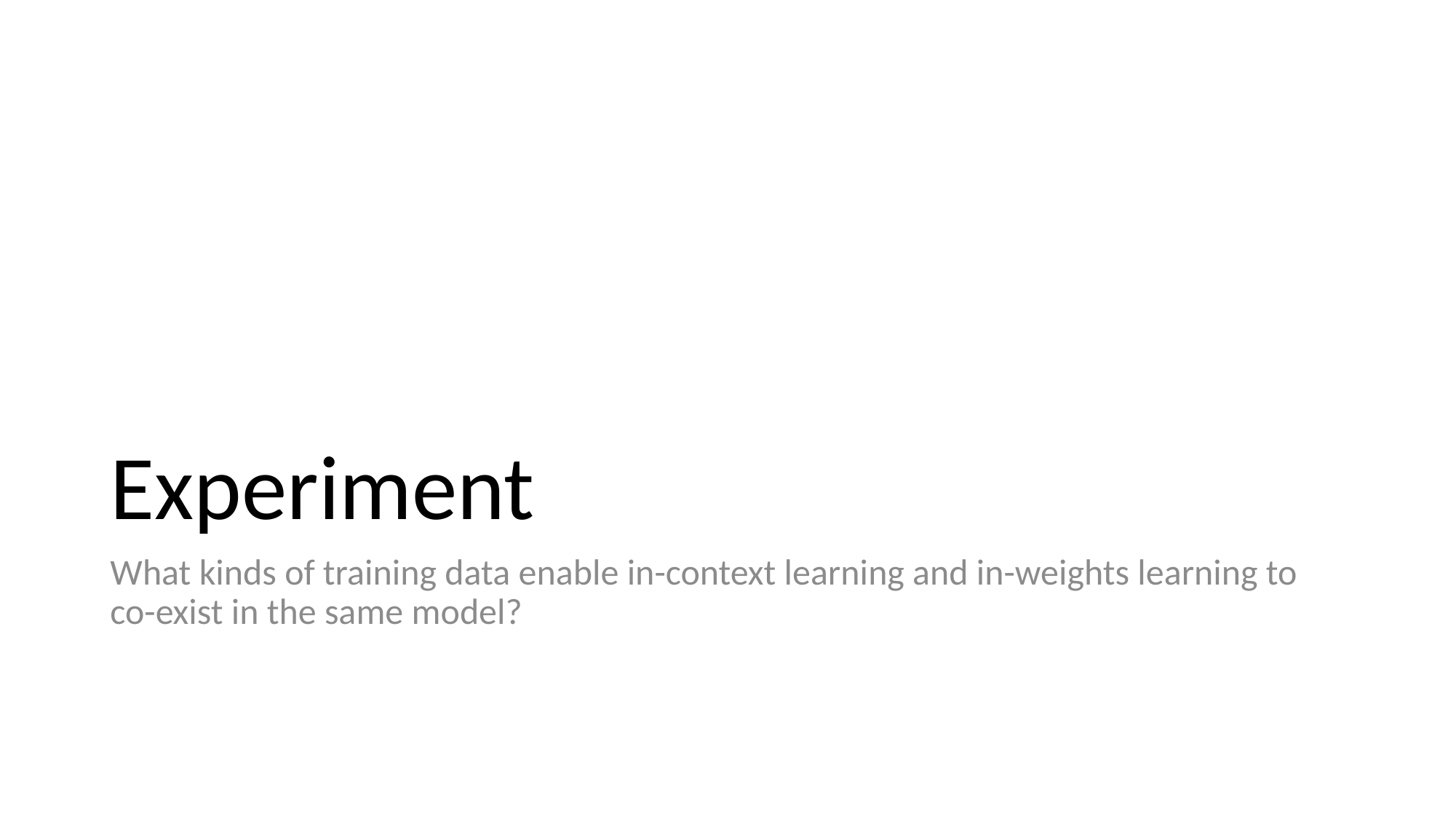

# Experiment
What kinds of training data enable in-context learning and in-weights learning to co-exist in the same model?